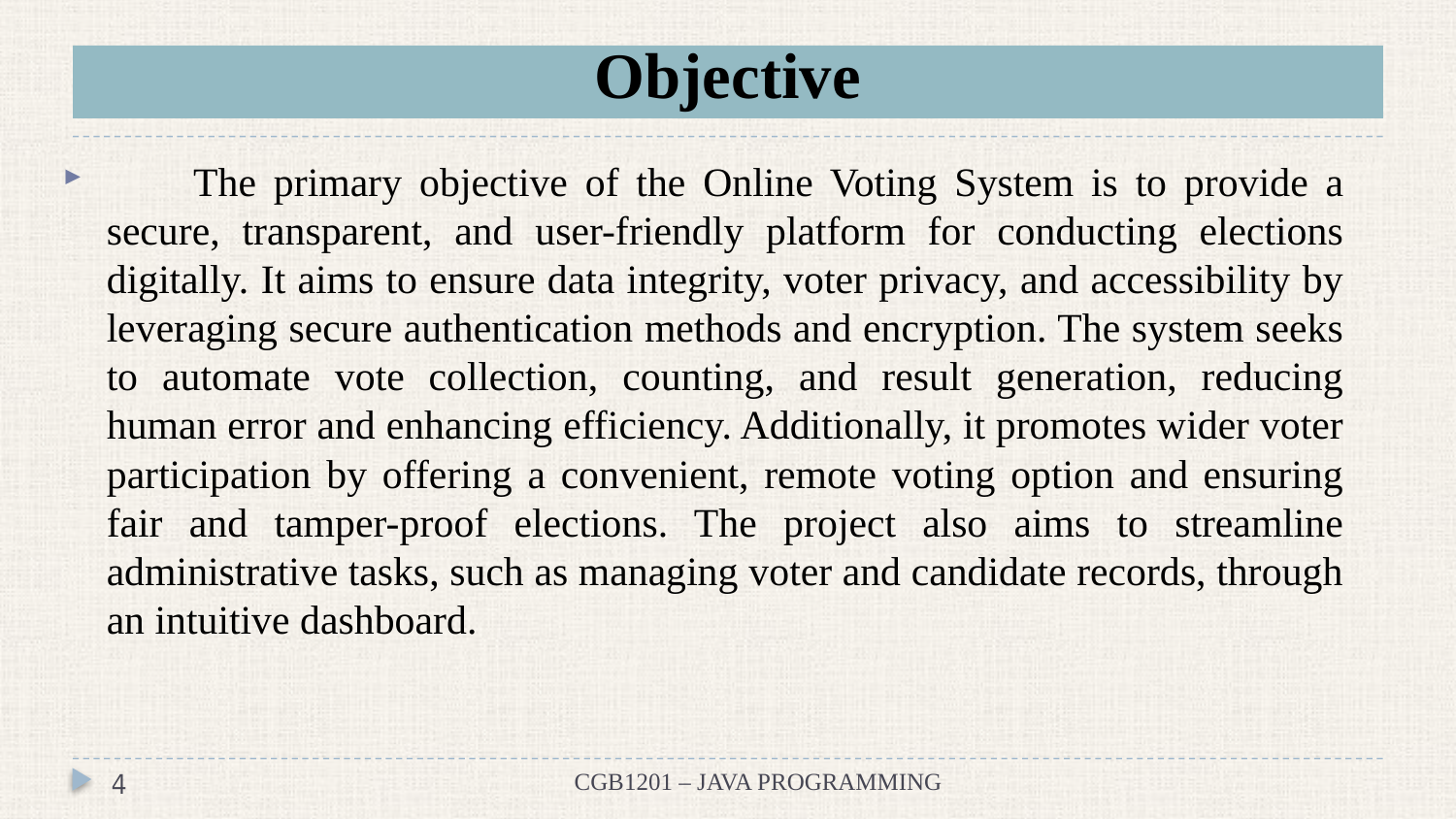

# Objective
     The primary objective of the Online Voting System is to provide a secure, transparent, and user-friendly platform for conducting elections digitally. It aims to ensure data integrity, voter privacy, and accessibility by leveraging secure authentication methods and encryption. The system seeks to automate vote collection, counting, and result generation, reducing human error and enhancing efficiency. Additionally, it promotes wider voter participation by offering a convenient, remote voting option and ensuring fair and tamper-proof elections. The project also aims to streamline administrative tasks, such as managing voter and candidate records, through an intuitive dashboard.
4
CGB1201 – JAVA PROGRAMMING